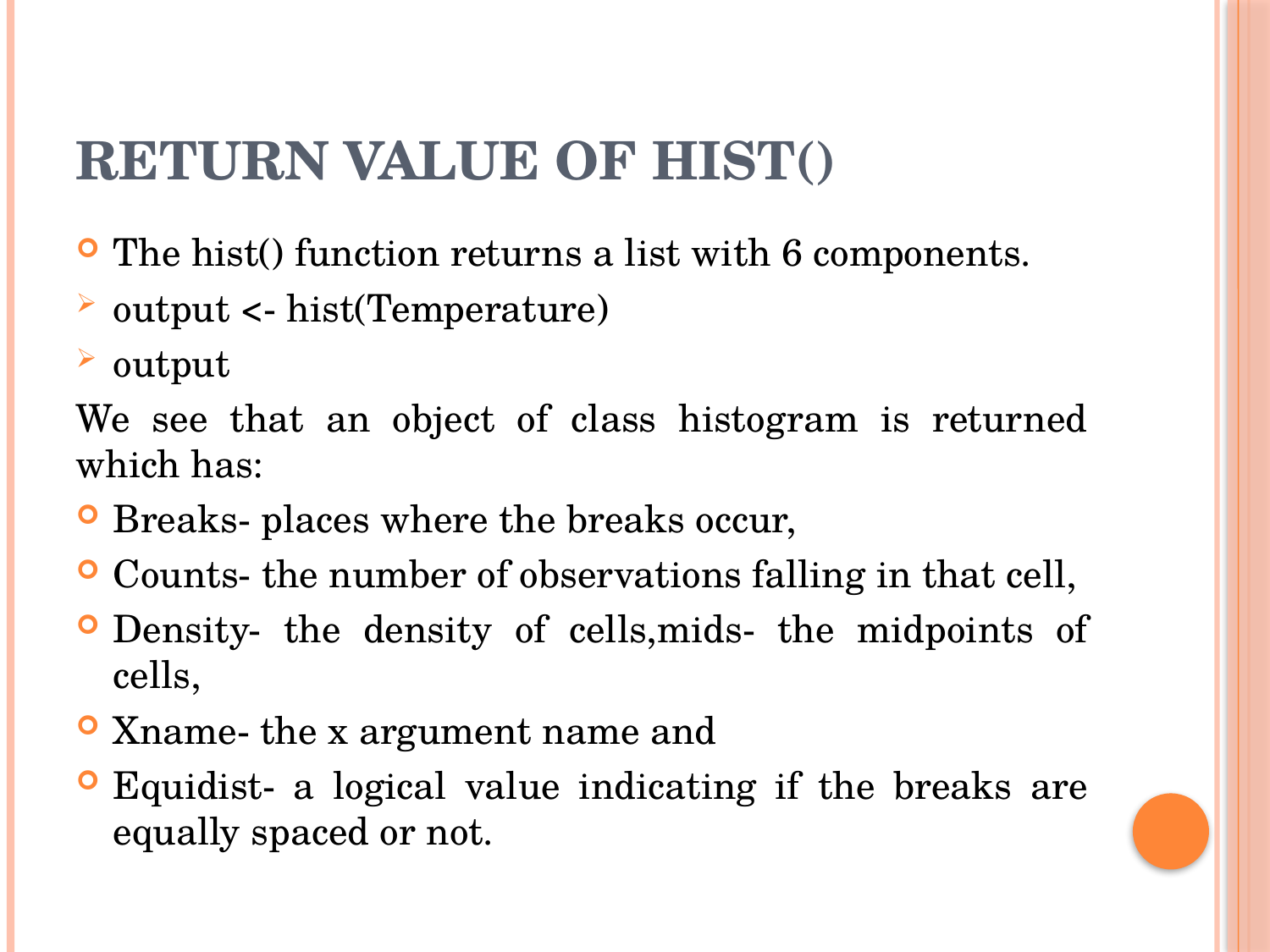

# Return Value of hist()
The hist() function returns a list with 6 components.
output <- hist(Temperature)
output
We see that an object of class histogram is returned which has:
Breaks- places where the breaks occur,
Counts- the number of observations falling in that cell,
Density- the density of cells,mids- the midpoints of cells,
Xname- the x argument name and
Equidist- a logical value indicating if the breaks are equally spaced or not.